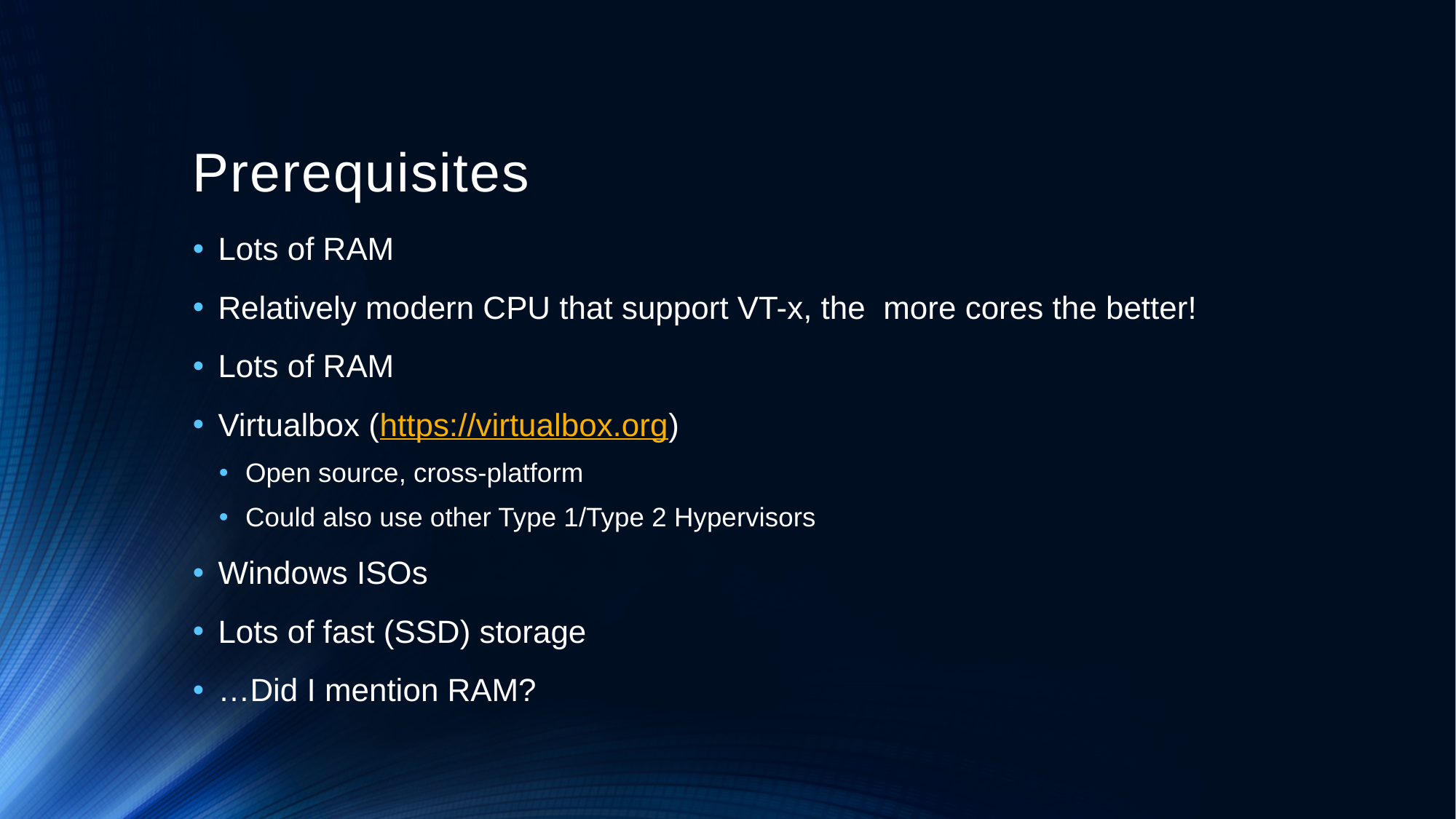

# Prerequisites
Lots of RAM
Relatively modern CPU that support VT-x, the  more cores the better!
Lots of RAM
Virtualbox (https://virtualbox.org)
Open source, cross-platform
Could also use other Type 1/Type 2 Hypervisors
Windows ISOs
Lots of fast (SSD) storage
…Did I mention RAM?